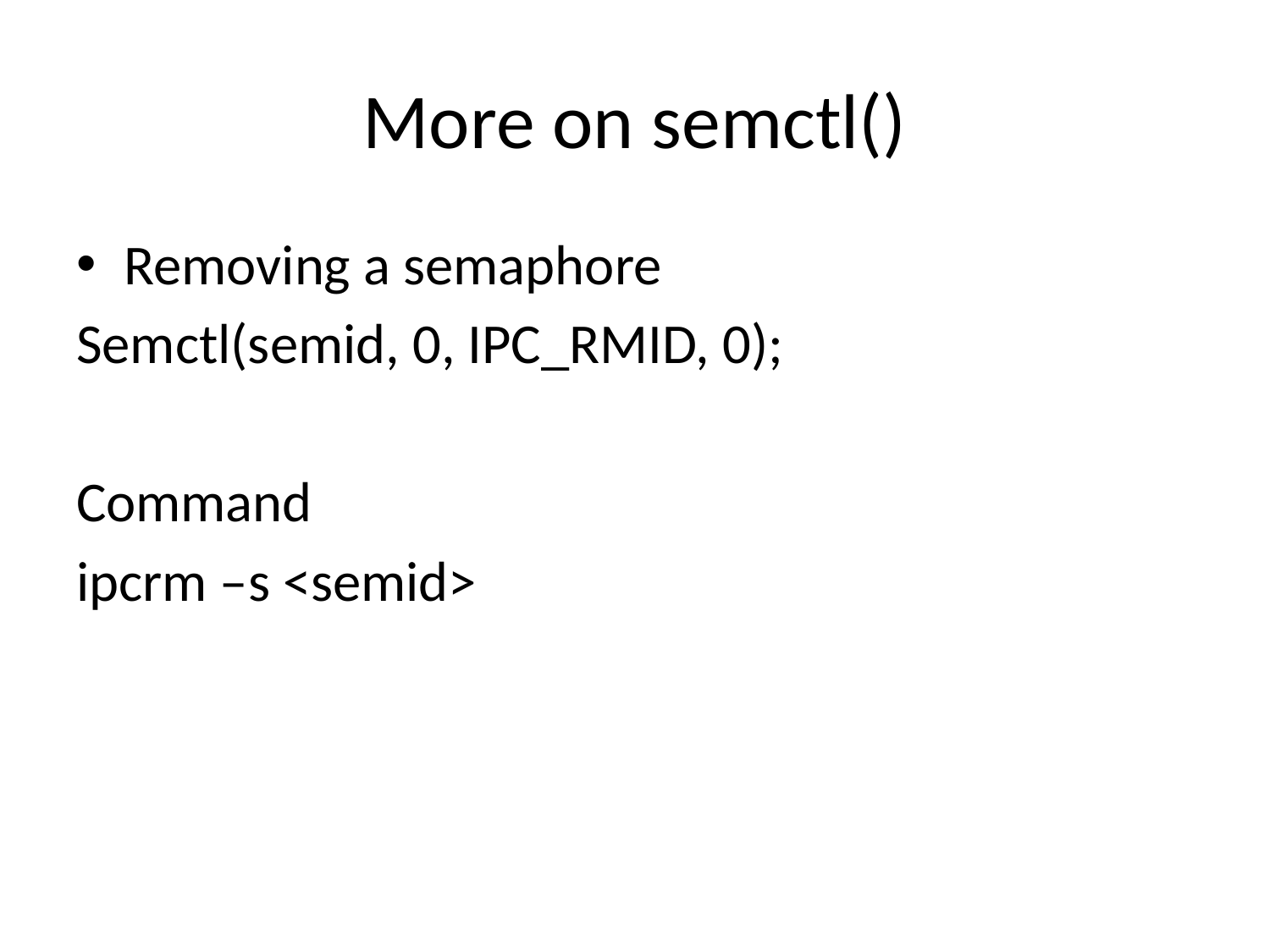

# More on semctl()
Removing a semaphore
Semctl(semid, 0, IPC_RMID, 0);

Command
ipcrm –s <semid>